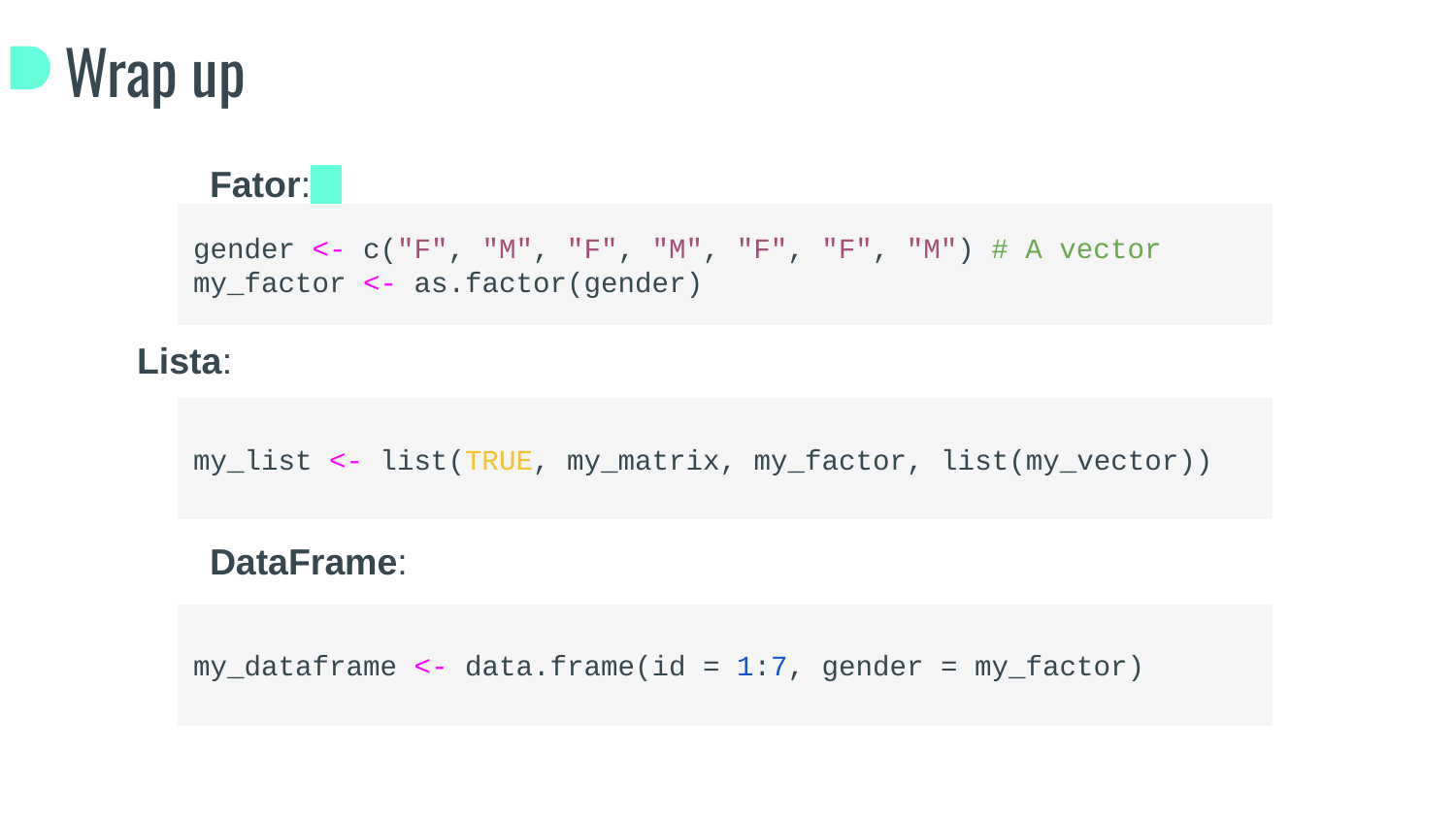

# Wrap up

	Fator:
Lista:
	DataFrame:

gender <- c("F", "M", "F", "M", "F", "F", "M") # A vector
my_factor <- as.factor(gender)
my_list <- list(TRUE, my_matrix, my_factor, list(my_vector))
my_dataframe <- data.frame(id = 1:7, gender = my_factor)